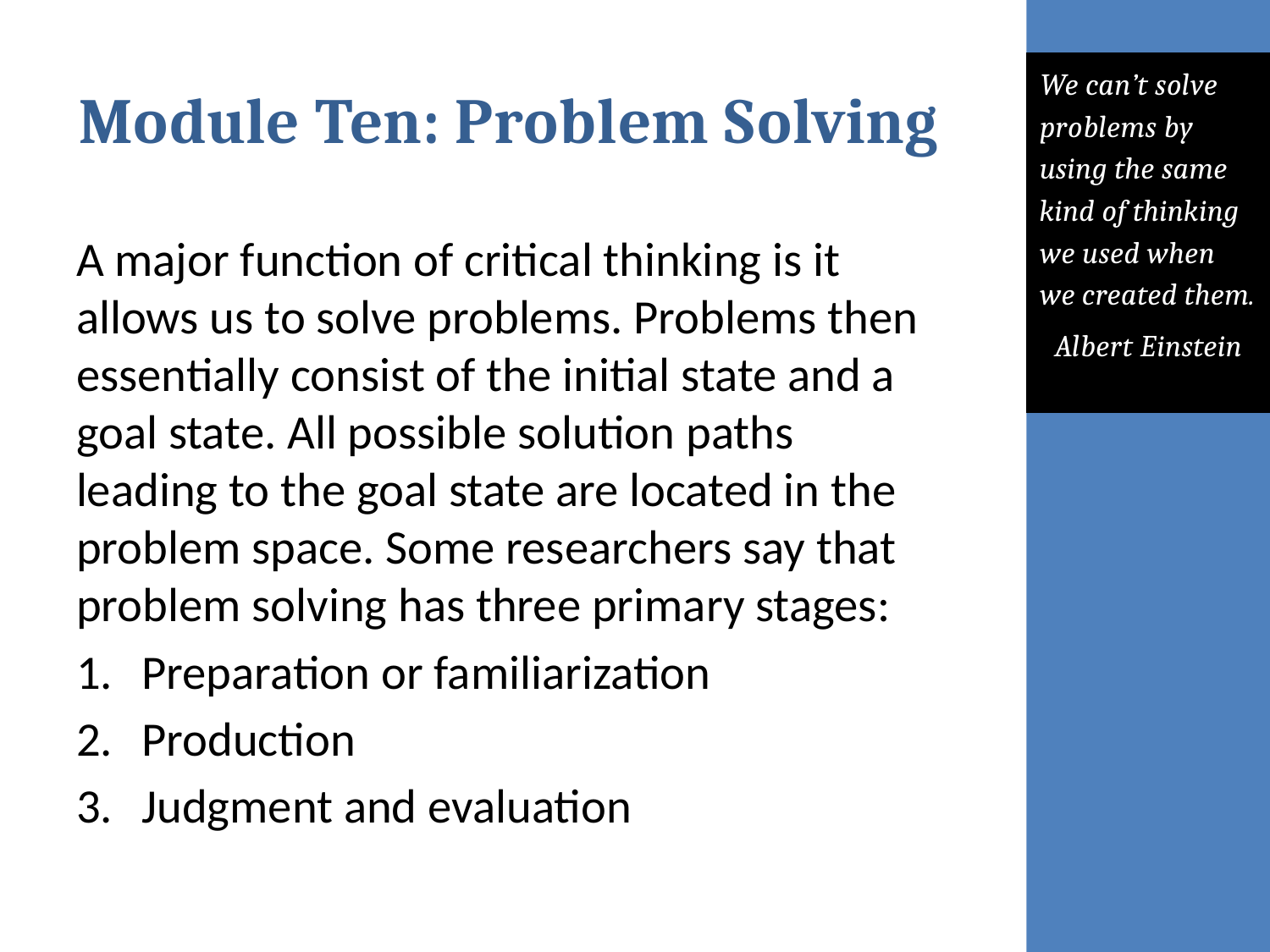

# Module Ten: Problem Solving
We can’t solve problems by using the same kind of thinking we used when we created them.
Albert Einstein

A major function of critical thinking is it allows us to solve problems. Problems then essentially consist of the initial state and a goal state. All possible solution paths leading to the goal state are located in the problem space. Some researchers say that problem solving has three primary stages:
Preparation or familiarization
Production
Judgment and evaluation